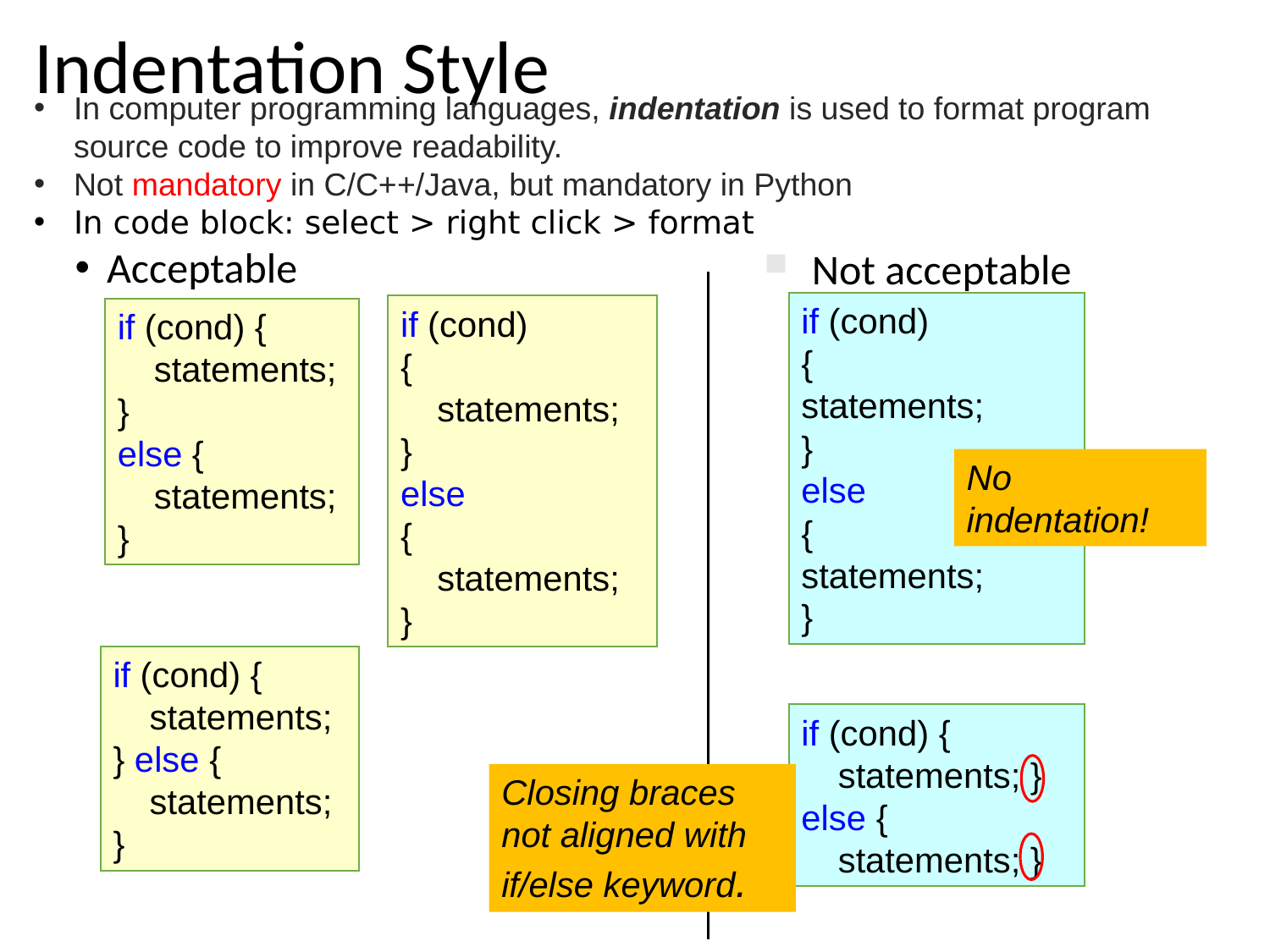

# Indentation Style
In computer programming languages, indentation is used to format program source code to improve readability.
Not mandatory in C/C++/Java, but mandatory in Python
In code block: select > right click > format
Not acceptable
Acceptable
if (cond)
{
statements;
}
else
{
statements;
}
if (cond)
{
	statements;
}
else
{
	statements;
}
if (cond) {
	statements;
}
else {
	statements;
}
No indentation!
if (cond) {
	statements;
} else {
	statements;
}
if (cond) {
	statements; }
else {
	statements; }

Closing braces not aligned with if/else keyword.